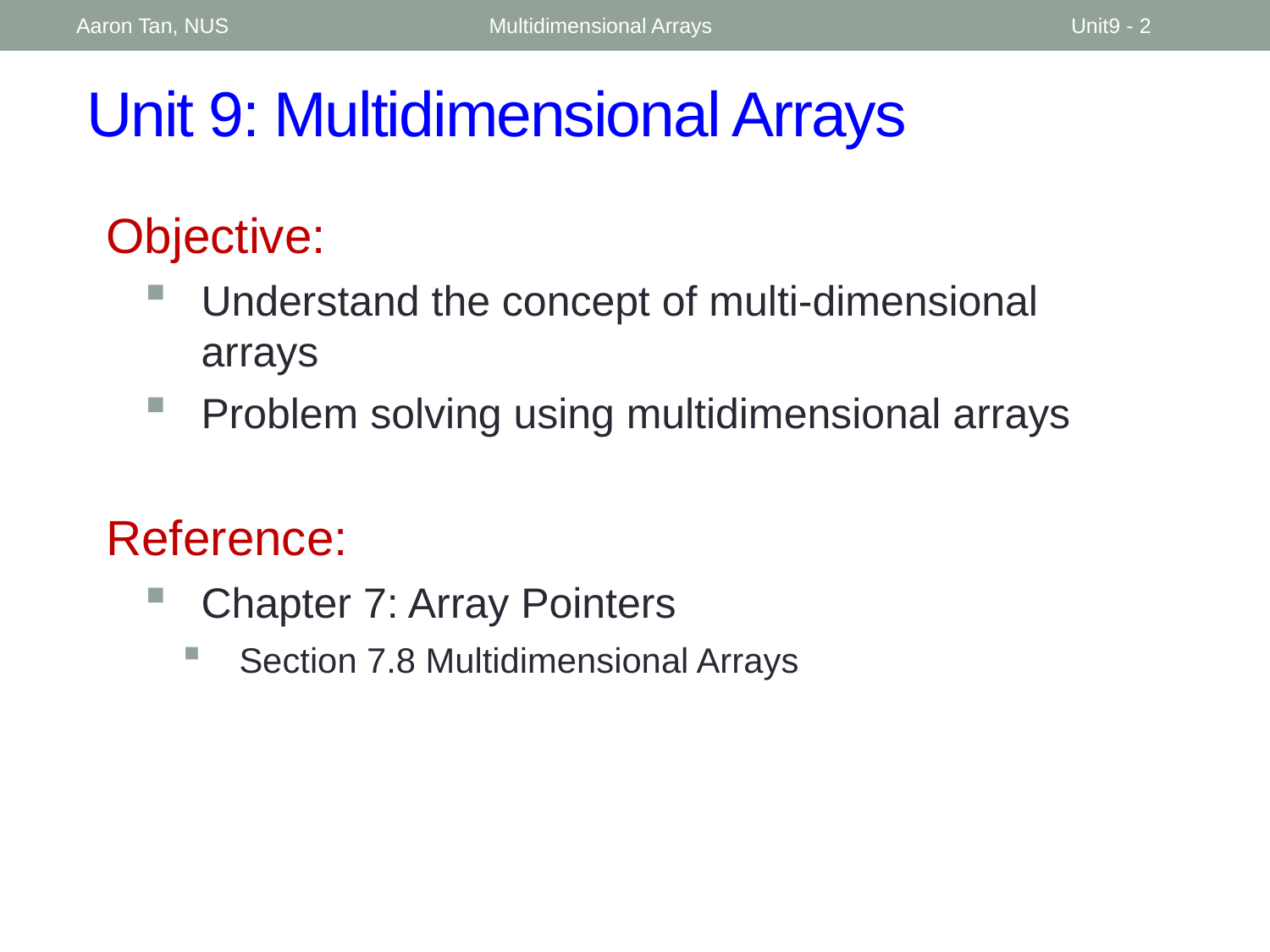

Aaron Tan, NUS
Multidimensional Arrays
Unit9 - 2
# Unit 9: Multidimensional Arrays
Objective:
Understand the concept of multi-dimensional arrays
Problem solving using multidimensional arrays
Reference:
Chapter 7: Array Pointers
Section 7.8 Multidimensional Arrays